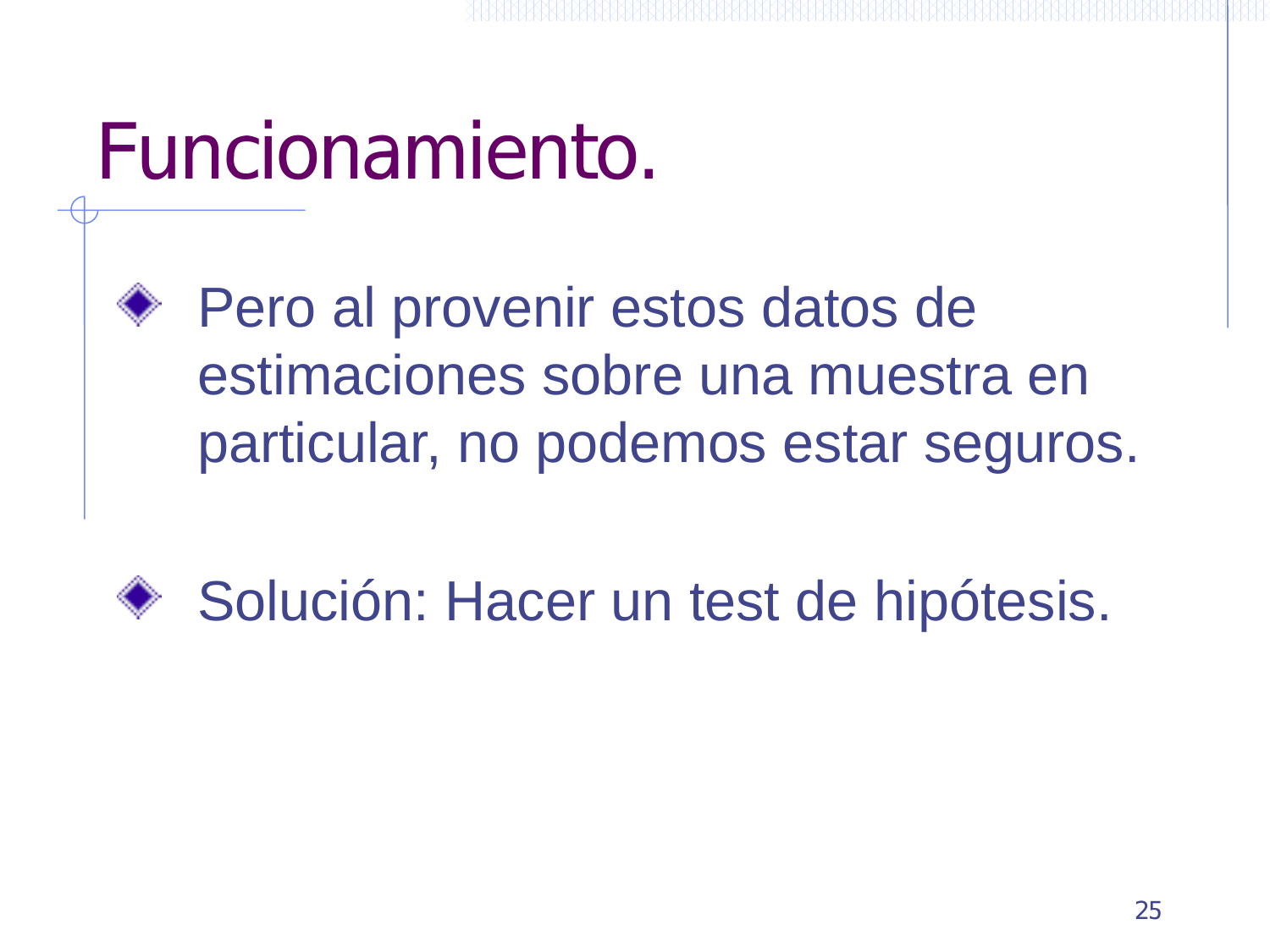

# Funcionamiento.
Pero al provenir estos datos de estimaciones sobre una muestra en particular, no podemos estar seguros.

Solución: Hacer un test de hipótesis.

25